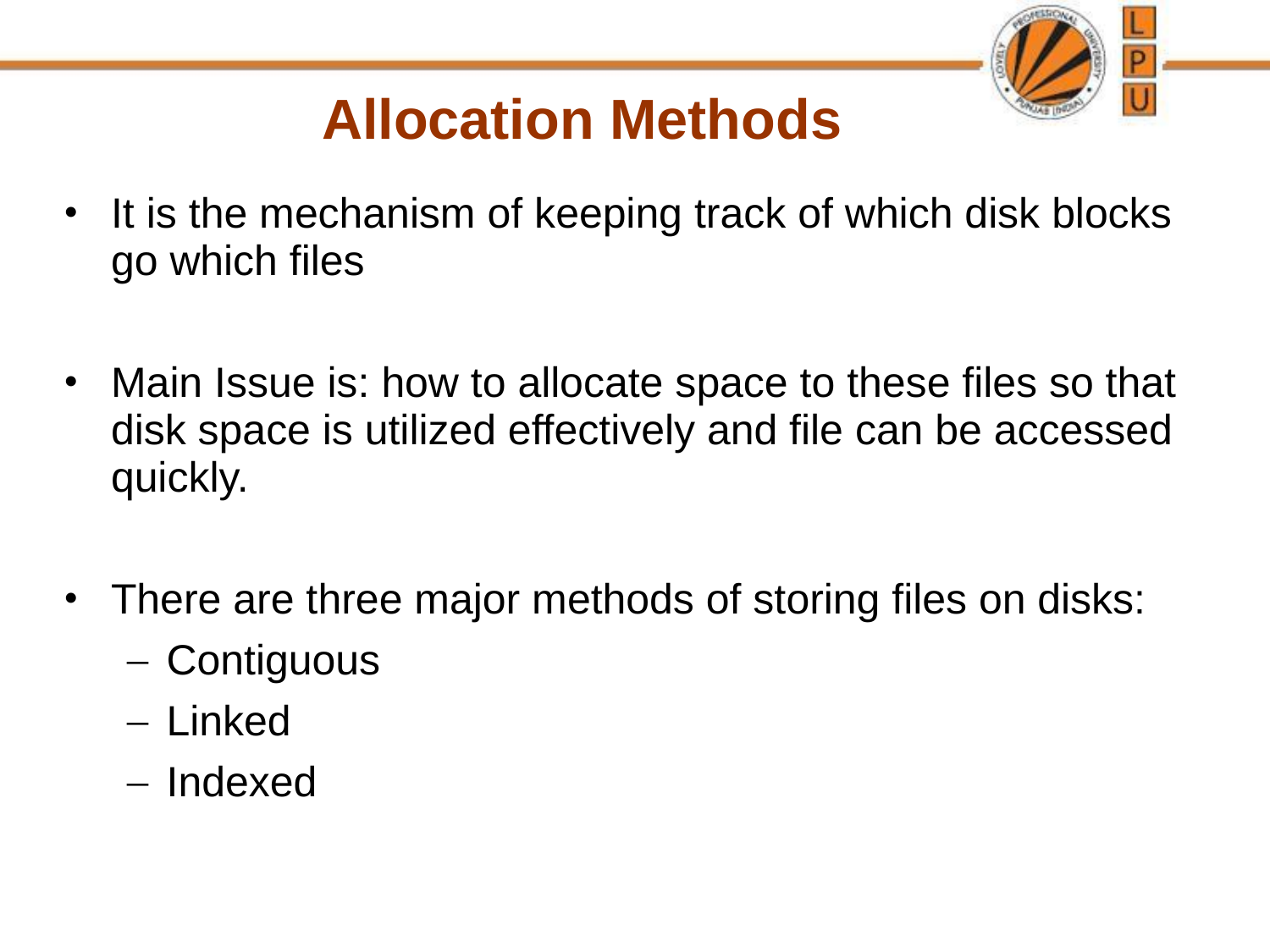

Allocation Methods
It is the mechanism of keeping track of which disk blocks go which files

Main Issue is: how to allocate space to these files so that disk space is utilized effectively and file can be accessed quickly.

There are three major methods of storing files on disks:
Contiguous
Linked
Indexed